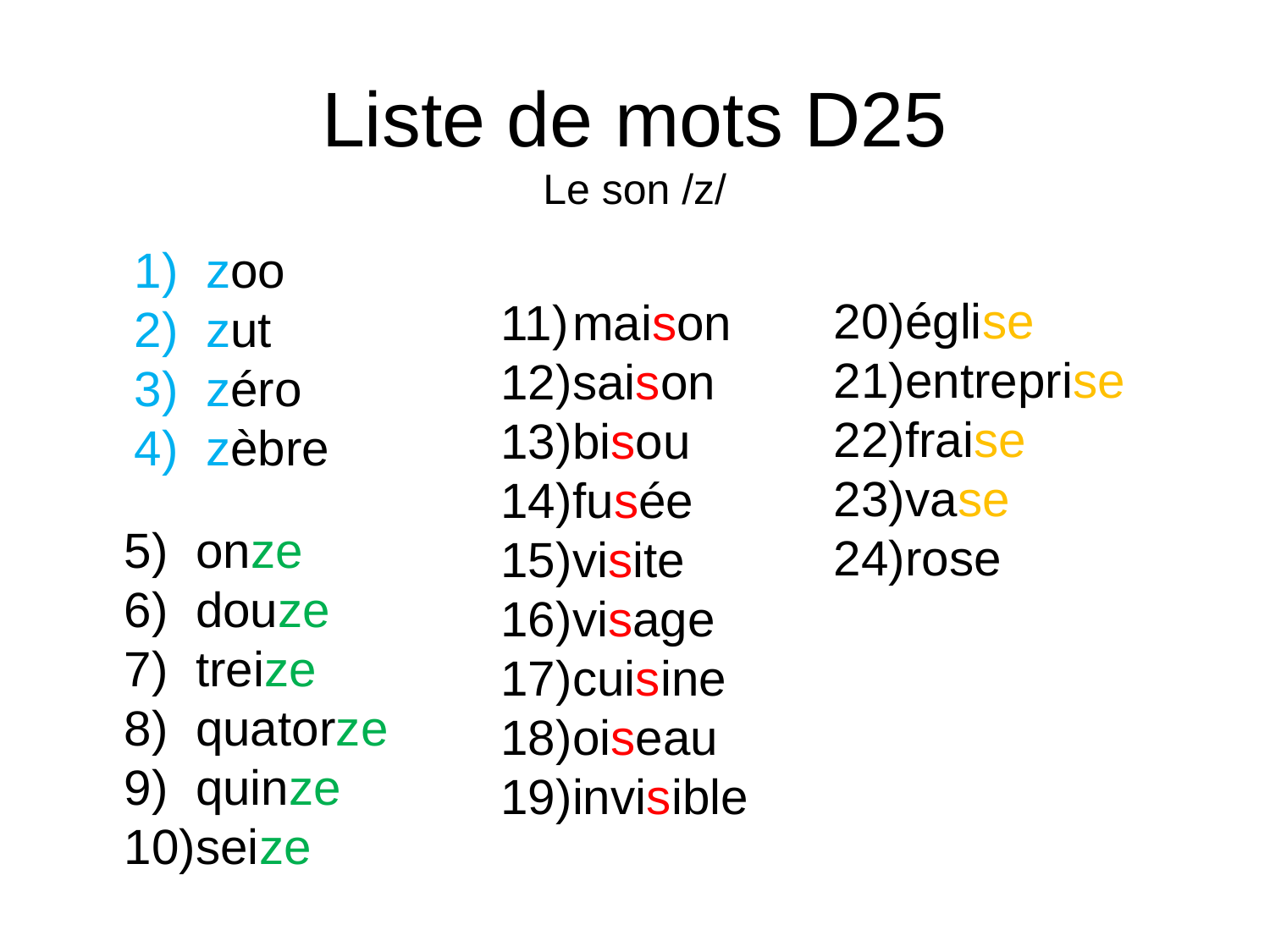

Liste de mots D25
Le son /z/
zoo
zut
zéro
zèbre
église
entreprise
fraise
vase
rose
maison
saison
bisou
fusée
visite
visage
cuisine
oiseau
invisible
onze
douze
treize
quatorze
quinze
seize